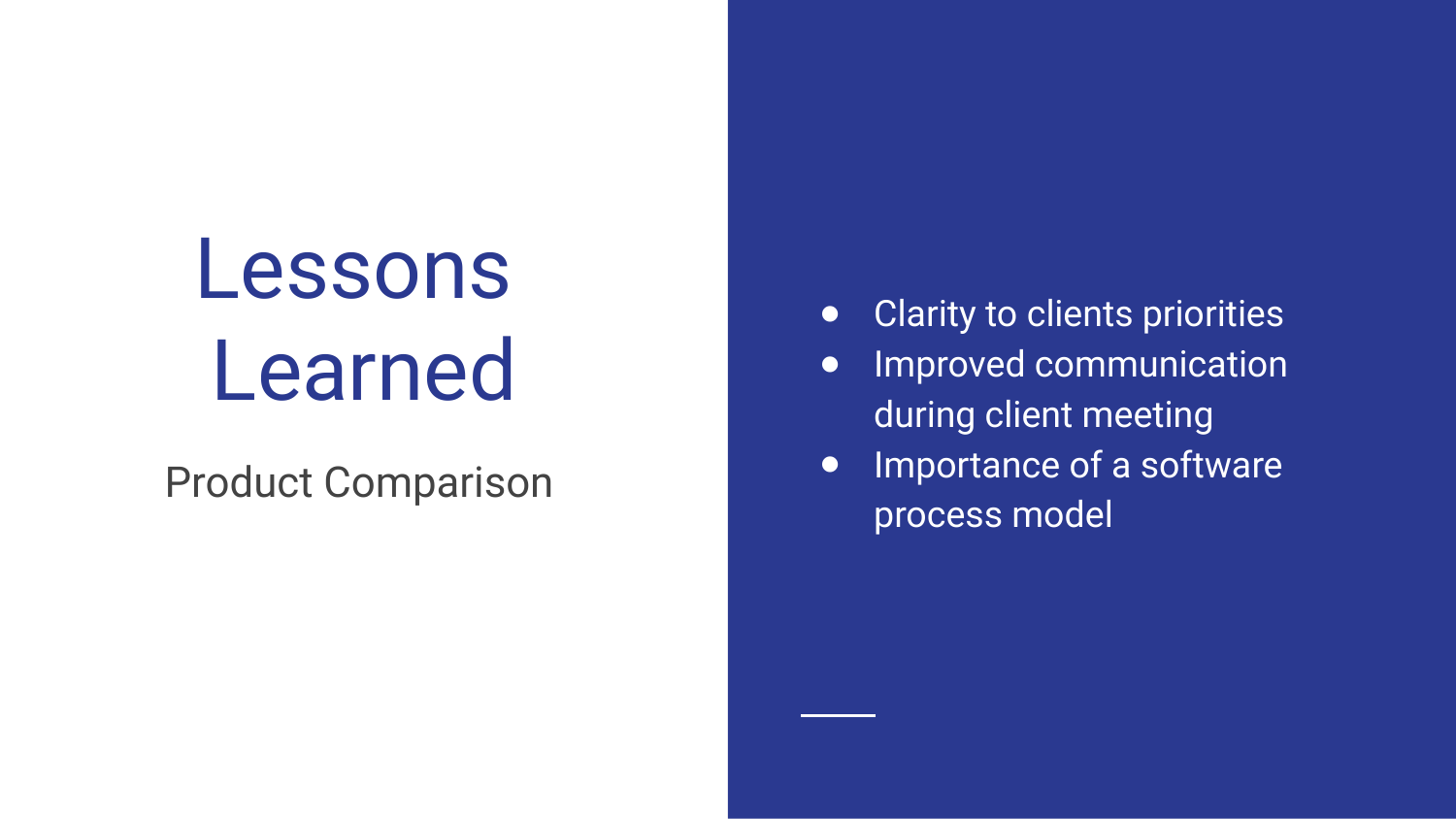

Clarity to clients priorities
Improved communication during client meeting
Importance of a software process model
# Lessons
Learned
Product Comparison